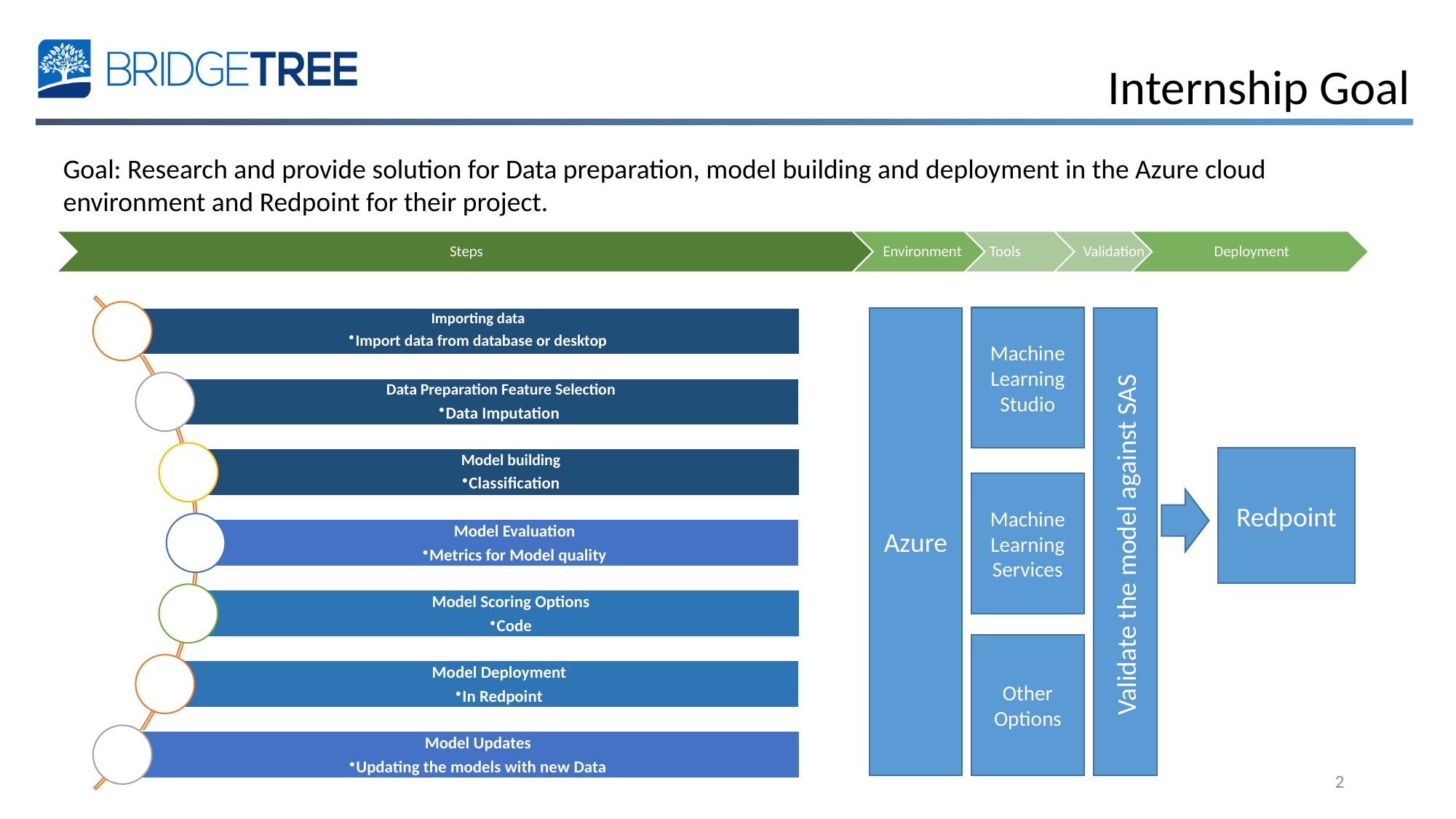

Internship Goal
Goal: Research and provide solution for Data preparation, model building and deployment in the Azure cloud environment and Redpoint for their project.
Steps
Environment
Tools
Validation
Deployment
Importing data
Import data from database or desktop

 Data Preparation Feature Selection
Data Imputation
Data Transformation
Data Binning
Feature Selection
Model building
Classification
Regression
Incremental Response Model
Model Evaluation
Metrics for Model quality
Lift curve/ROC
Model Scoring Options
Code
API
Model Deployment
In Redpoint
Other applications
Model Updates
Updating the models with new Data
Model quality evaluation to identify deterioration
Azure
Machine Learning Studio
Validate the model against SAS
Redpoint
Machine Learning Services

Other Options
2